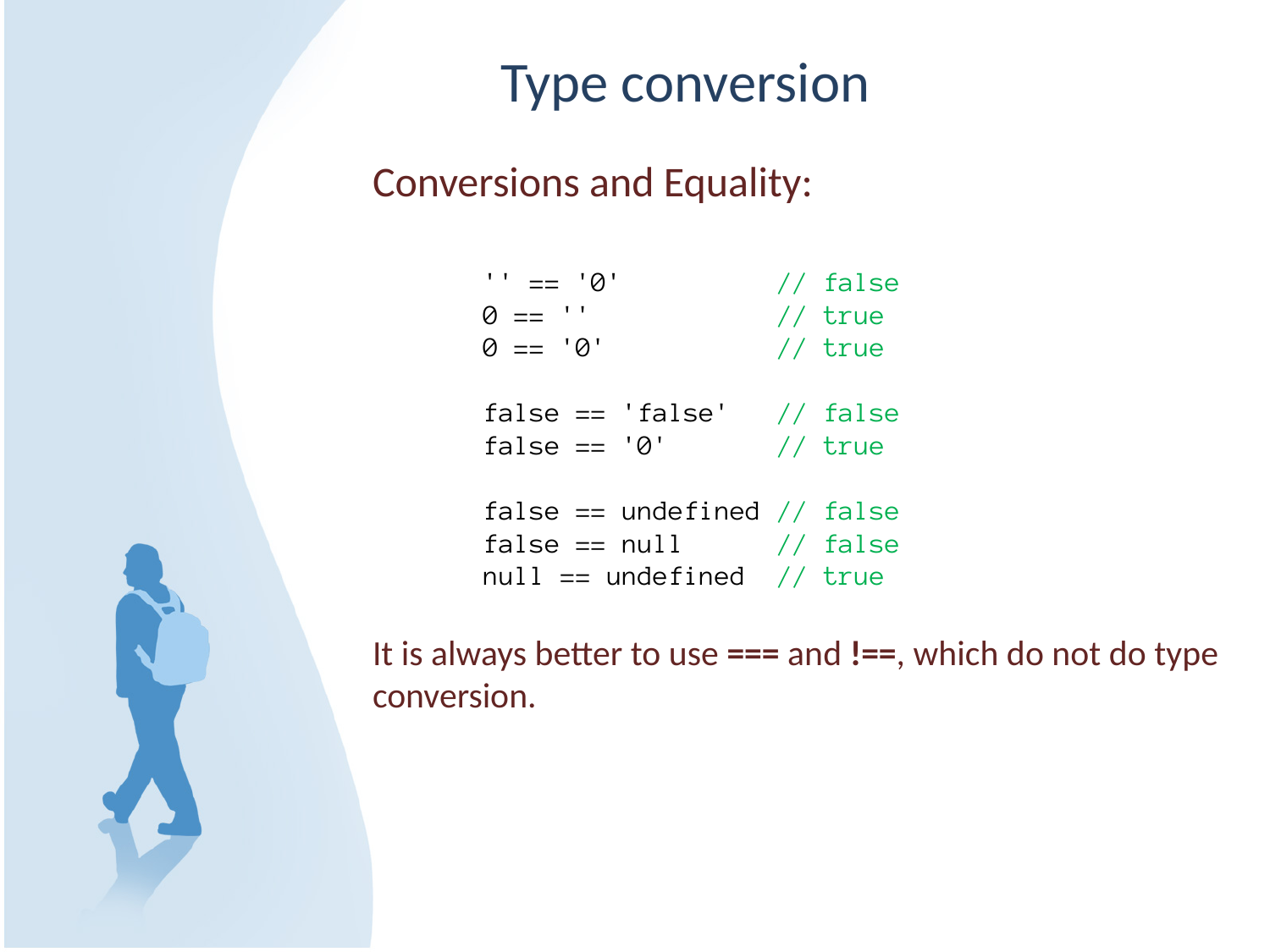

# Type conversion
Conversions and Equality:

'' == '0'          // false
0 == ''            // true
0 == '0'           // true

false == 'false'   // false
false == '0'       // true

false == undefined // false
false == null      // false
null == undefined  // true

It is always better to use === and !==, which do not do type conversion.